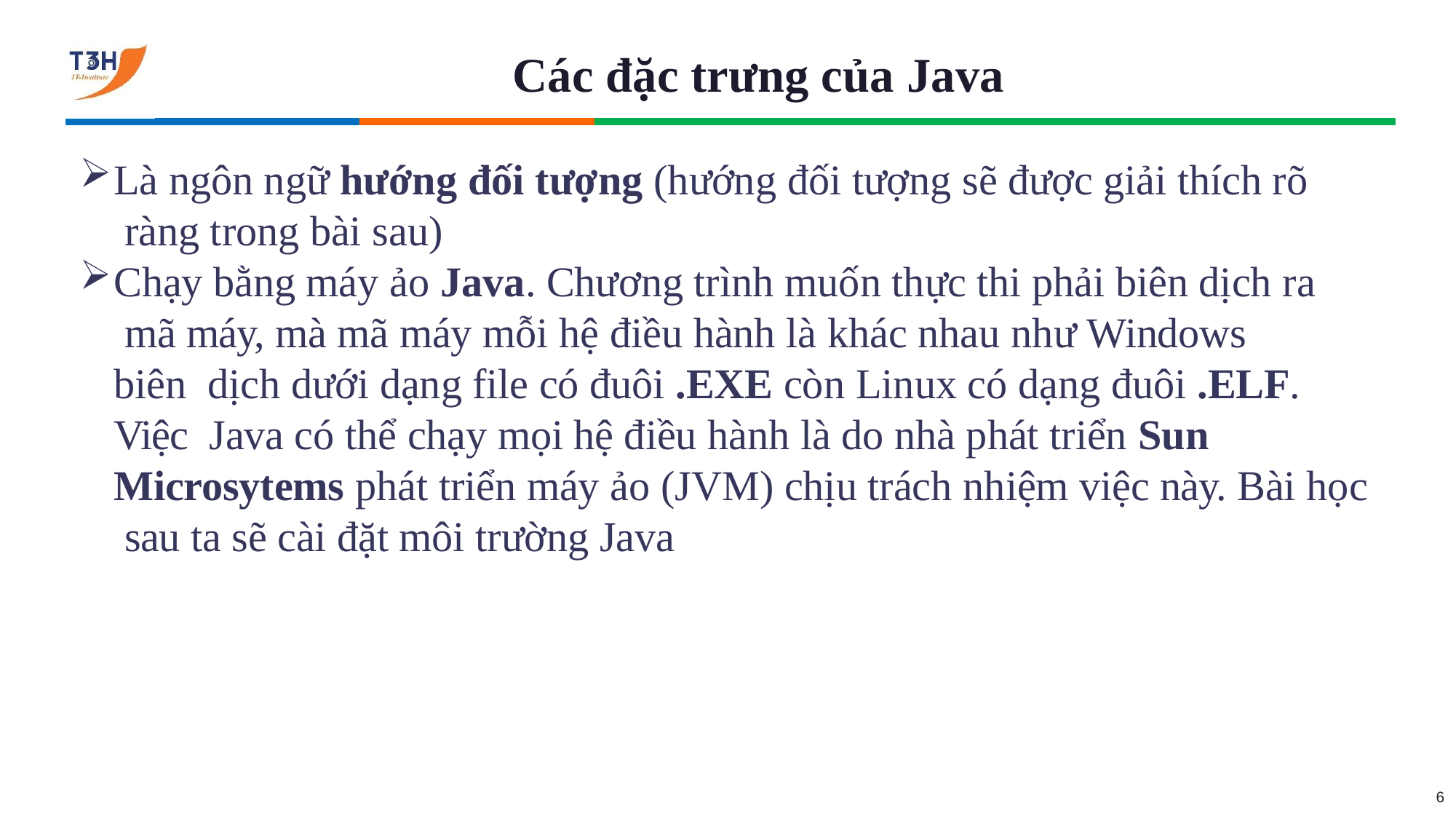

# Các đặc trưng của Java
Là ngôn ngữ hướng đối tượng (hướng đối tượng sẽ được giải thích rõ  ràng trong bài sau)
Chạy bằng máy ảo Java. Chương trình muốn thực thi phải biên dịch ra  mã máy, mà mã máy mỗi hệ điều hành là khác nhau như Windows biên  dịch dưới dạng file có đuôi .EXE còn Linux có dạng đuôi .ELF. Việc  Java có thể chạy mọi hệ điều hành là do nhà phát triển Sun
Microsytems phát triển máy ảo (JVM) chịu trách nhiệm việc này. Bài học  sau ta sẽ cài đặt môi trường Java
6